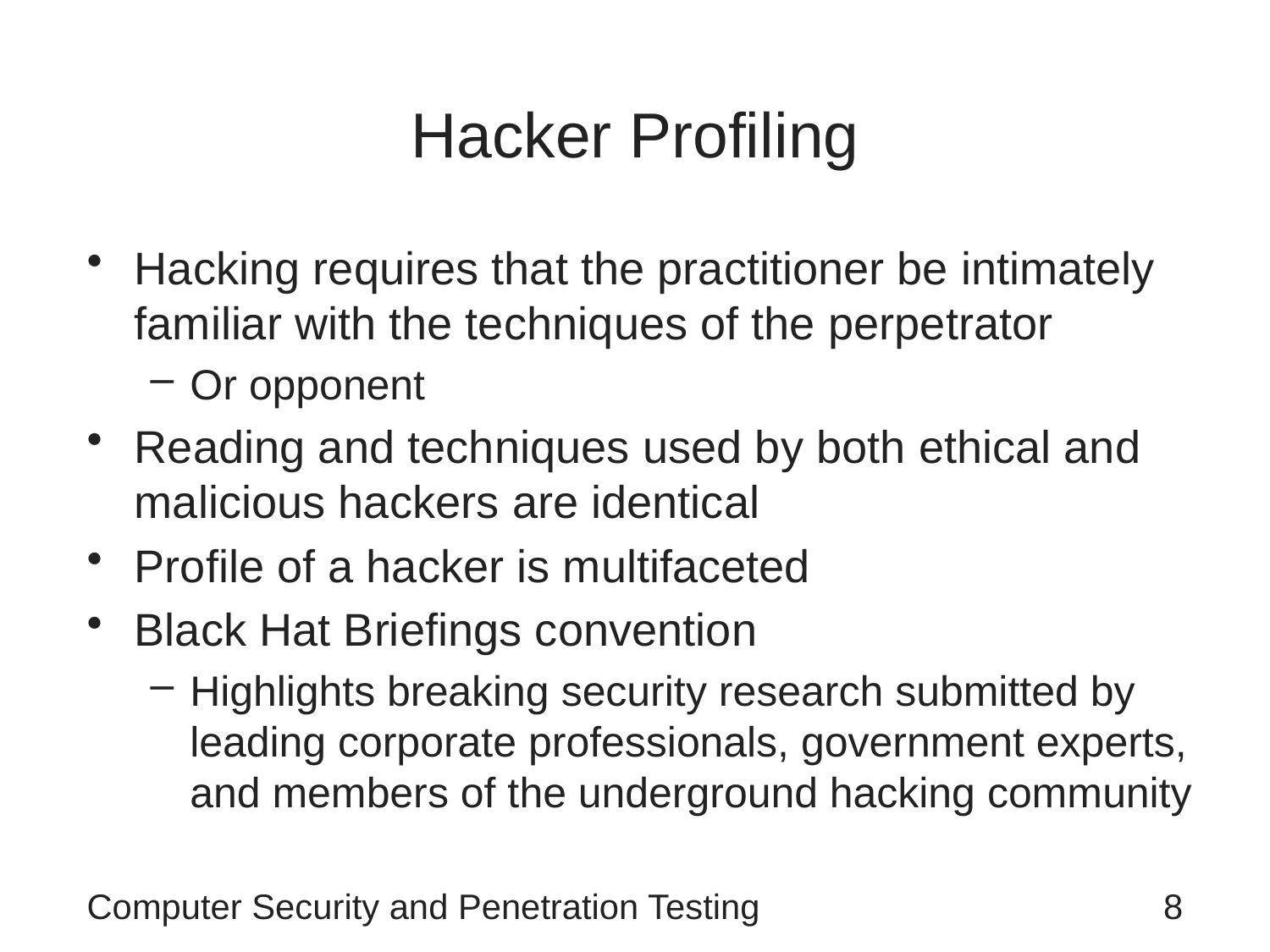

# Hacker Profiling
Hacking requires that the practitioner be intimately familiar with the techniques of the perpetrator
Or opponent
Reading and techniques used by both ethical and malicious hackers are identical
Profile of a hacker is multifaceted
Black Hat Briefings convention
Highlights breaking security research submitted by leading corporate professionals, government experts, and members of the underground hacking community
Computer Security and Penetration Testing
8